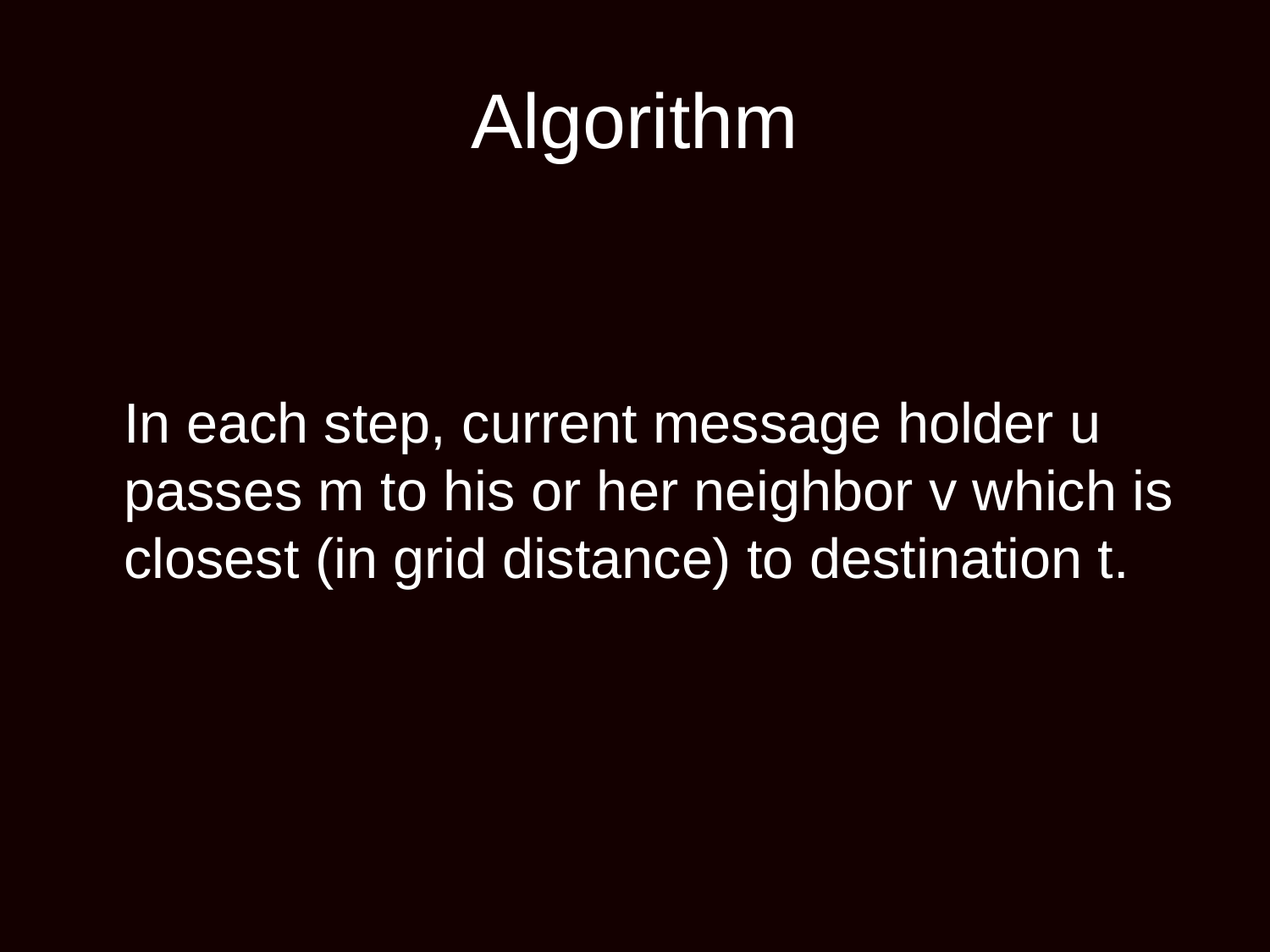

# Algorithm

	In each step, current message holder u passes m to his or her neighbor v which is closest (in grid distance) to destination t.